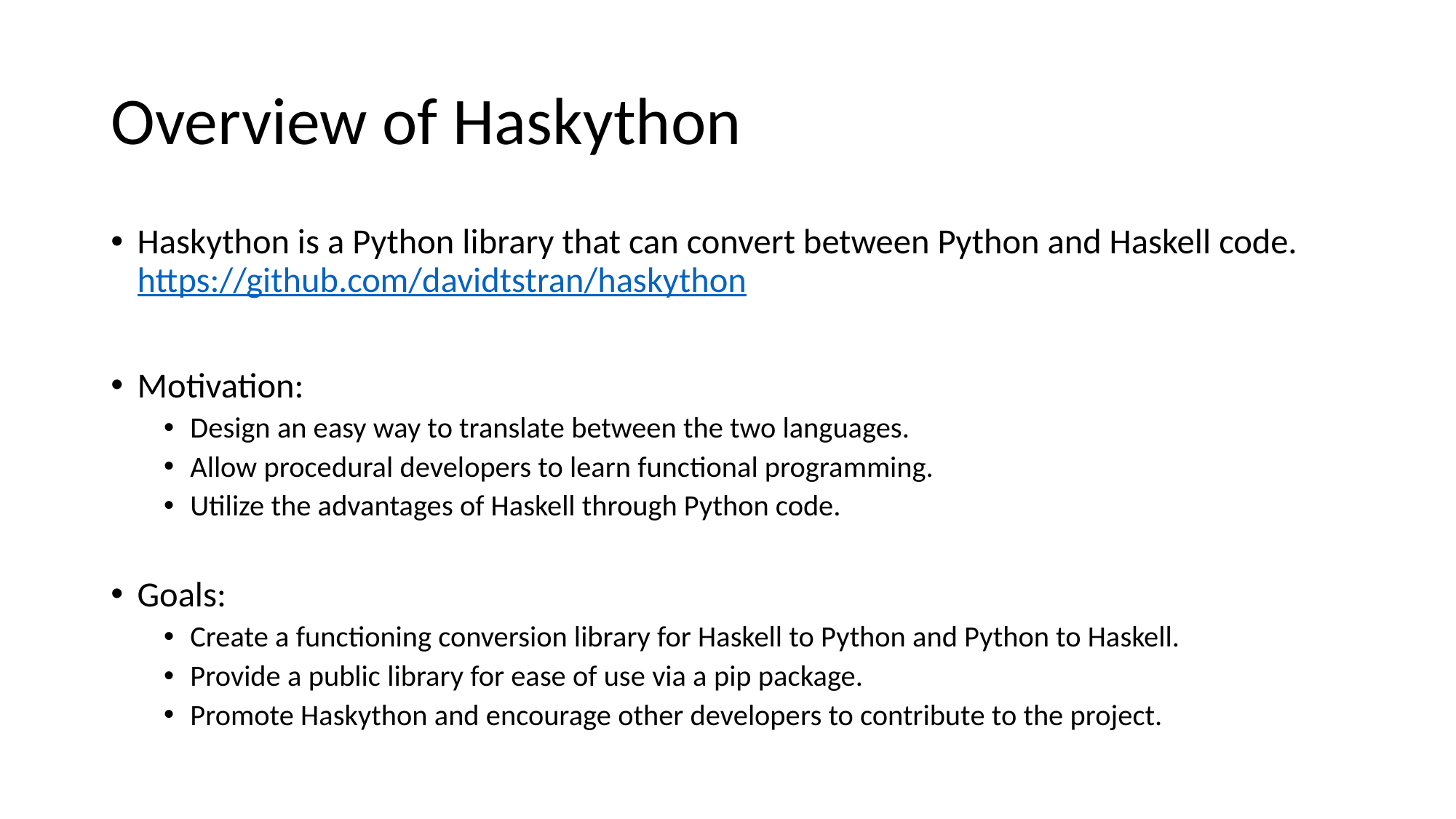

# Overview of Haskython
Haskython is a Python library that can convert between Python and Haskell code. https://github.com/davidtstran/haskython

Motivation:
Design an easy way to translate between the two languages.
Allow procedural developers to learn functional programming.
Utilize the advantages of Haskell through Python code.

Goals:
Create a functioning conversion library for Haskell to Python and Python to Haskell.
Provide a public library for ease of use via a pip package.
Promote Haskython and encourage other developers to contribute to the project.